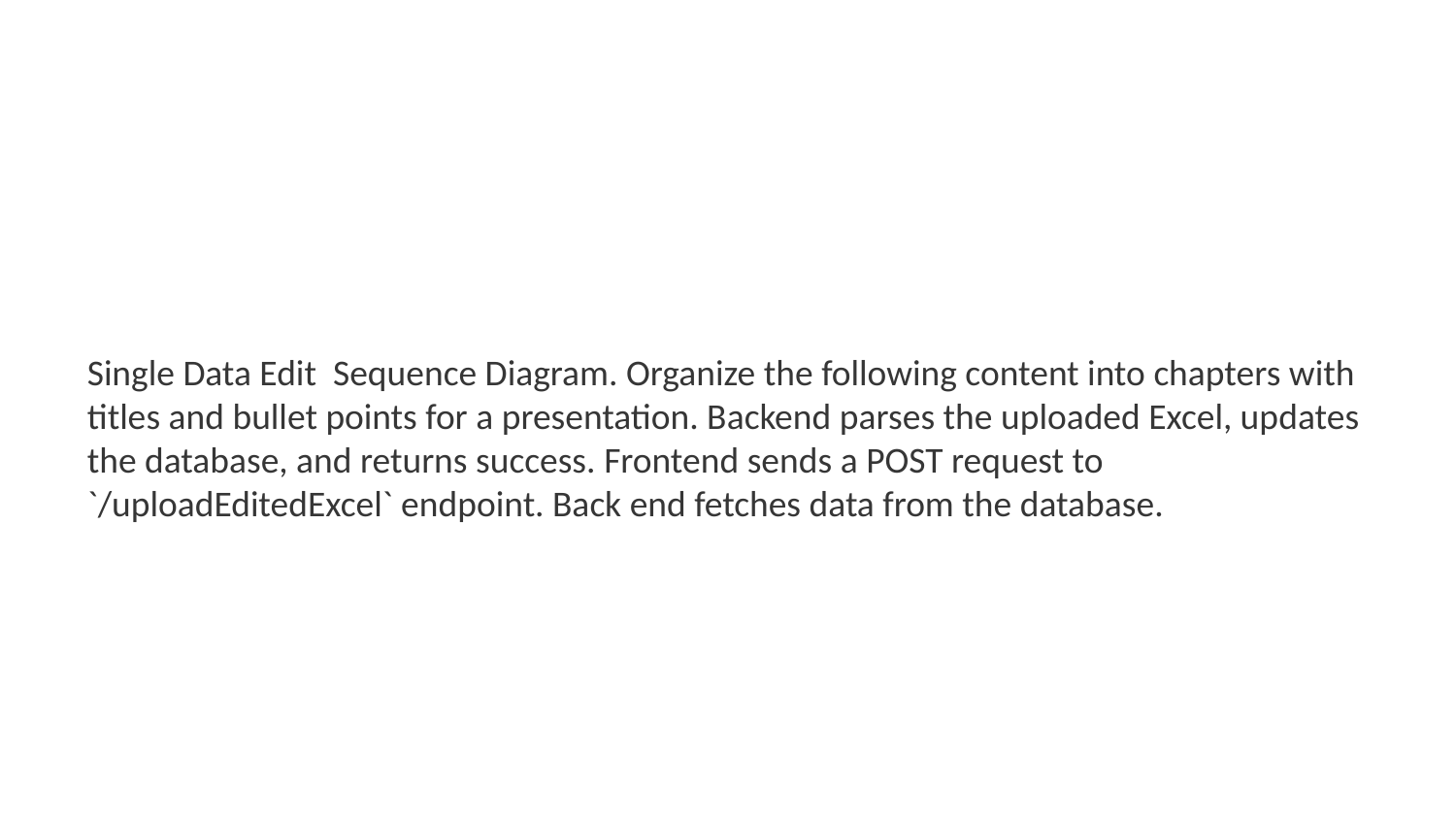

Single Data Edit  Sequence Diagram. Organize the following content into chapters with titles and bullet points for a presentation. Backend parses the uploaded Excel, updates the database, and returns success. Frontend sends a POST request to `/uploadEditedExcel` endpoint. Back end fetches data from the database.